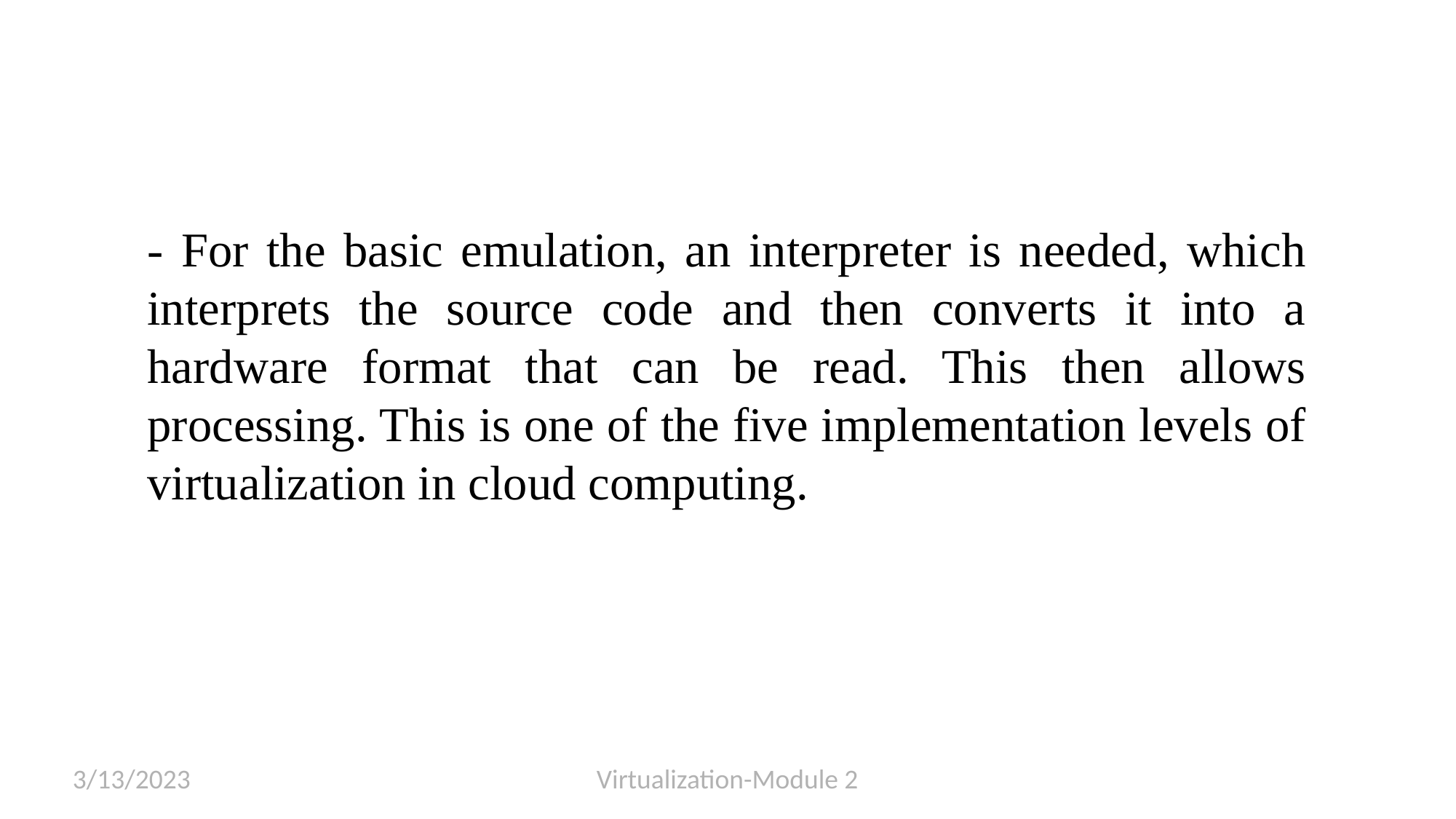

- For the basic emulation, an interpreter is needed, which interprets the source code and then converts it into a hardware format that can be read. This then allows processing. This is one of the five implementation levels of virtualization in cloud computing.

3/13/2023
Virtualization-Module 2